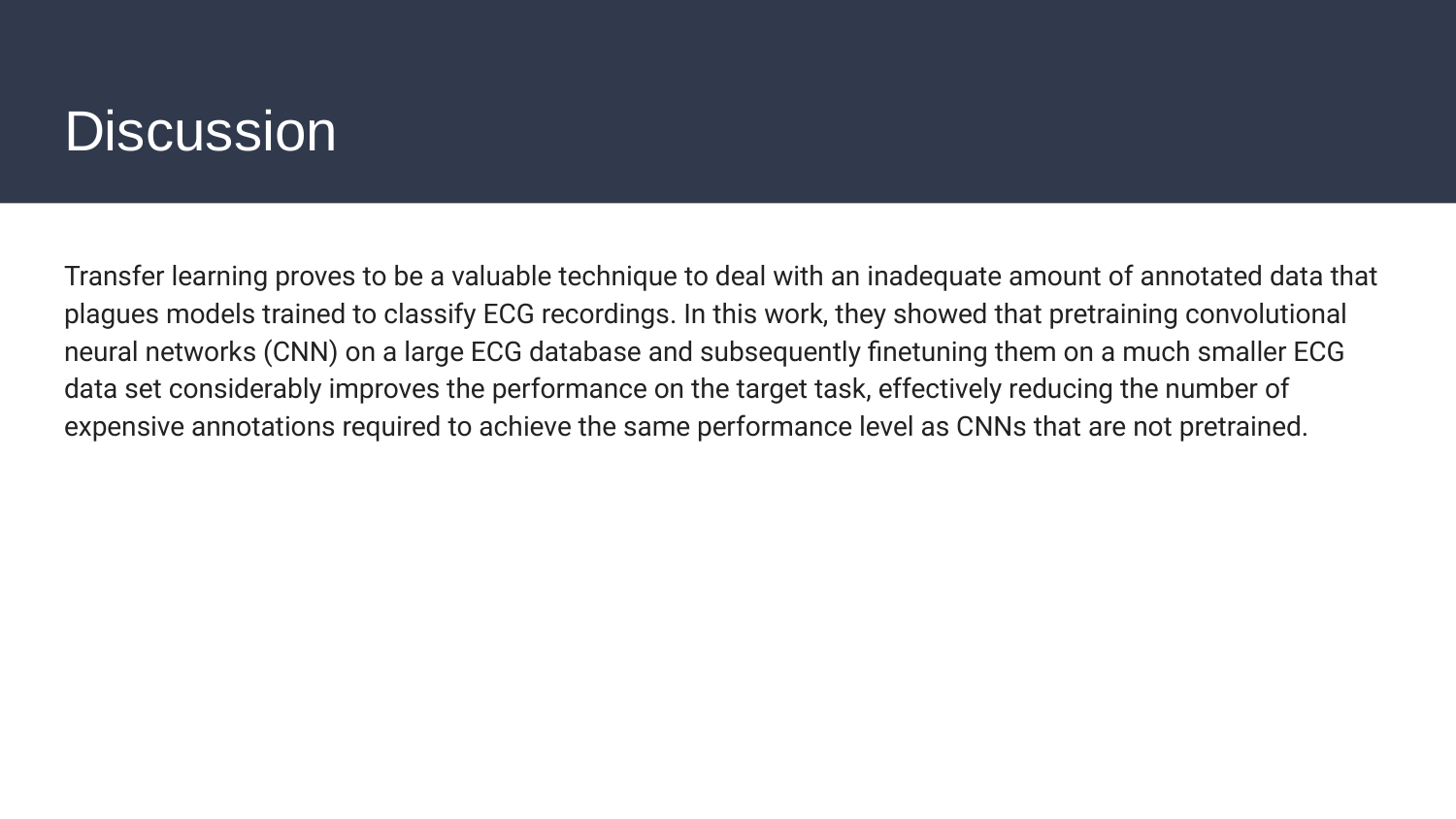

# Discussion
Transfer learning proves to be a valuable technique to deal with an inadequate amount of annotated data that plagues models trained to classify ECG recordings. In this work, they showed that pretraining convolutional neural networks (CNN) on a large ECG database and subsequently finetuning them on a much smaller ECG data set considerably improves the performance on the target task, effectively reducing the number of expensive annotations required to achieve the same performance level as CNNs that are not pretrained.